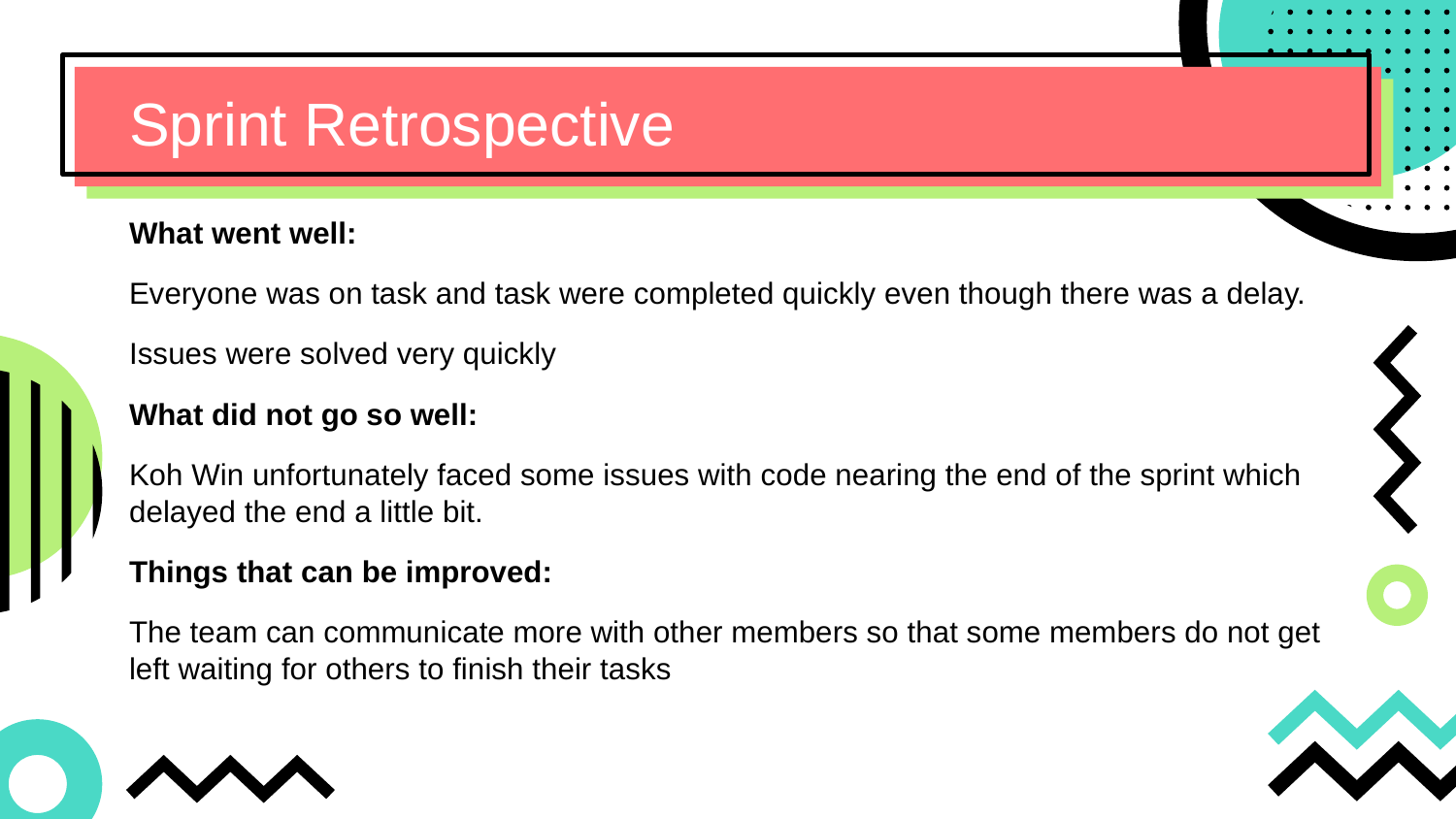

# Sprint Retrospective
What went well:
Everyone was on task and task were completed quickly even though there was a delay.
Issues were solved very quickly
What did not go so well:
Koh Win unfortunately faced some issues with code nearing the end of the sprint which delayed the end a little bit.
Things that can be improved:
The team can communicate more with other members so that some members do not get left waiting for others to finish their tasks